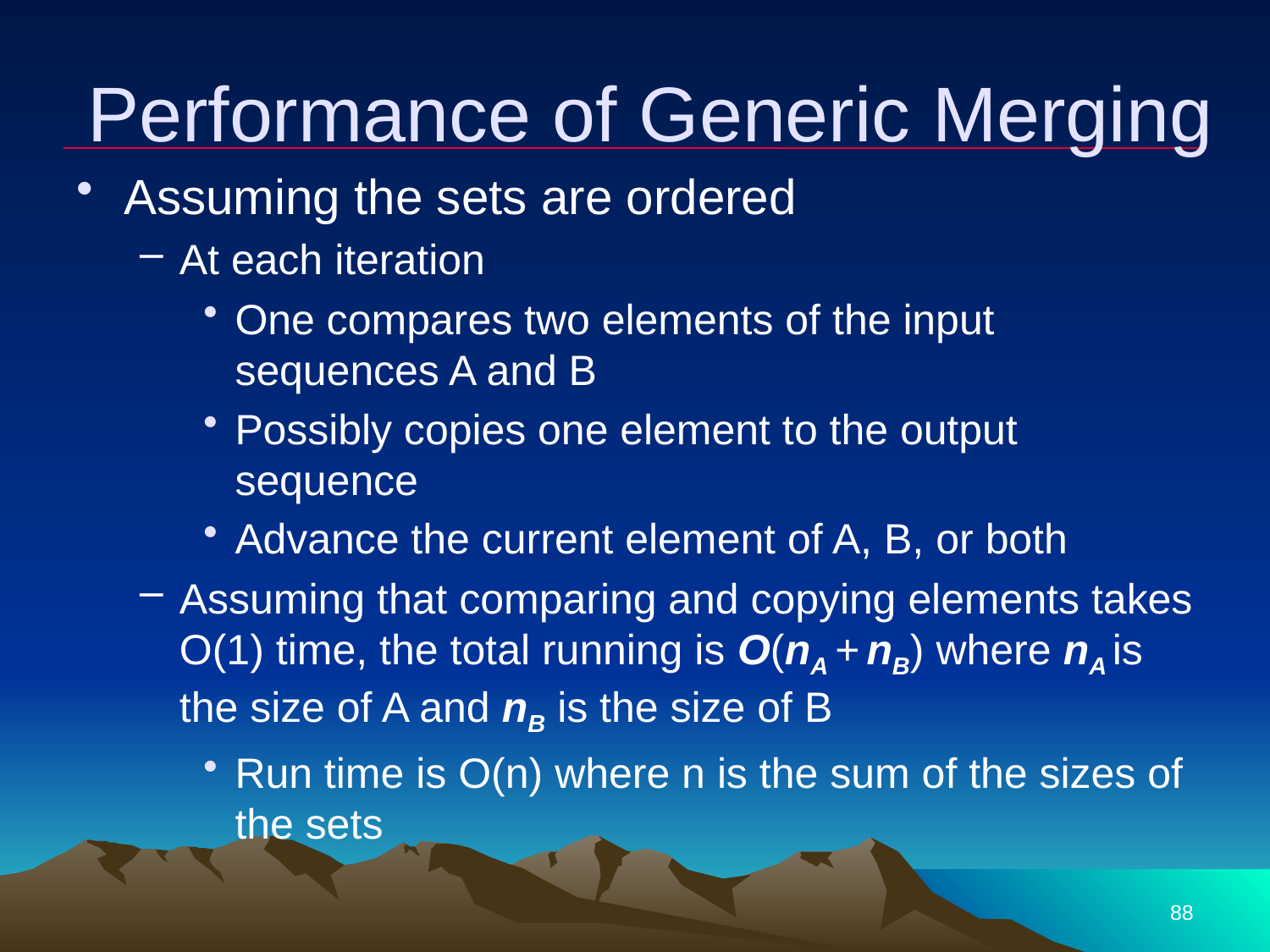

# Performance of Generic Merging
Assuming the sets are ordered
At each iteration
One compares two elements of the input sequences A and B
Possibly copies one element to the output sequence
Advance the current element of A, B, or both
Assuming that comparing and copying elements takes O(1) time, the total running is O(nA + nB) where nA is the size of A and nB is the size of B
Run time is O(n) where n is the sum of the sizes of the sets

88